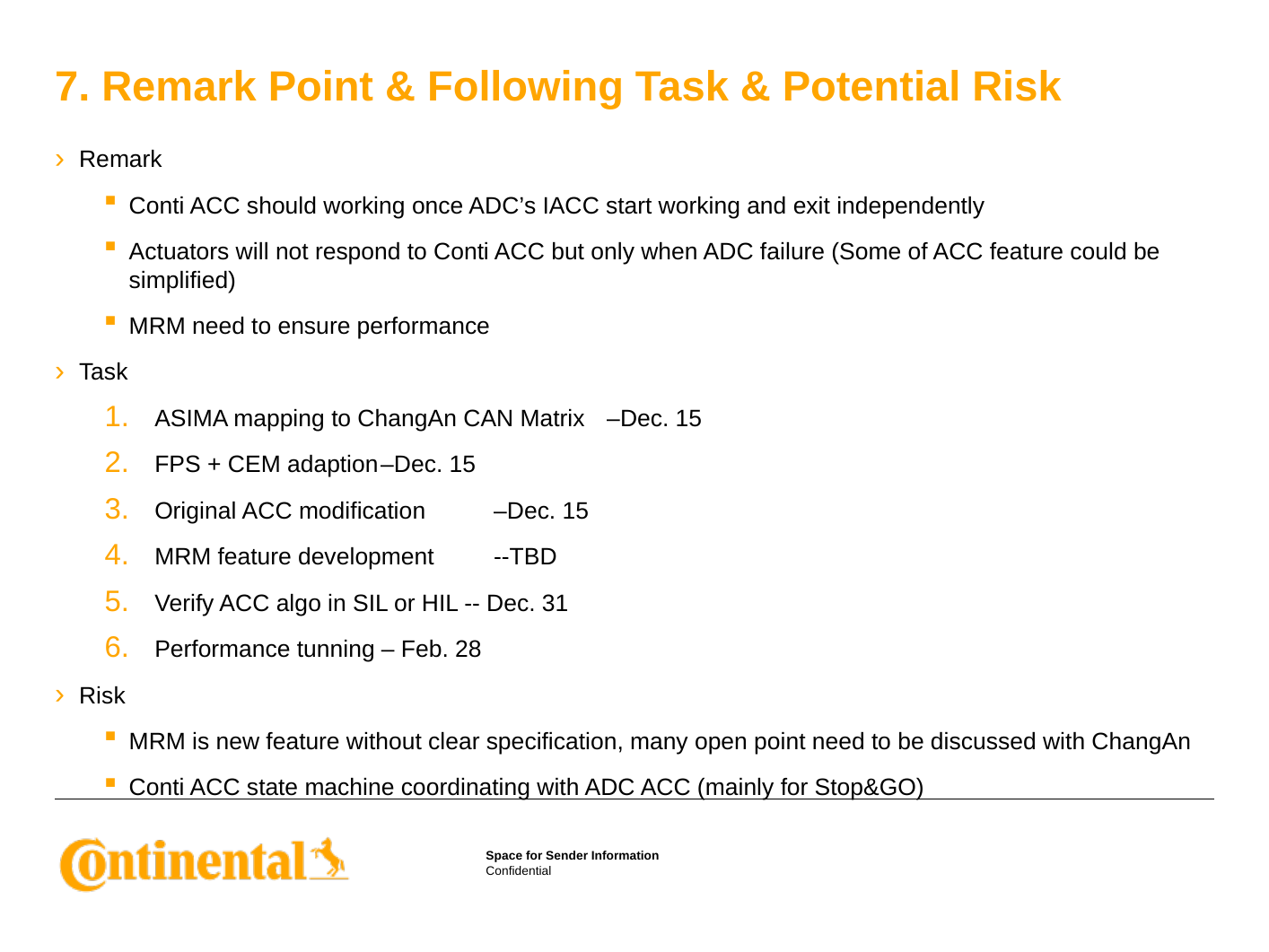

# 7. Remark Point & Following Task & Potential Risk
Remark
Conti ACC should working once ADC’s IACC start working and exit independently
Actuators will not respond to Conti ACC but only when ADC failure (Some of ACC feature could be simplified)
MRM need to ensure performance
Task
ASIMA mapping to ChangAn CAN Matrix 	–Dec. 15
FPS + CEM adaption	–Dec. 15
Original ACC modification		–Dec. 15
MRM feature development	--TBD
Verify ACC algo in SIL or HIL -- Dec. 31
Performance tunning – Feb. 28
Risk
MRM is new feature without clear specification, many open point need to be discussed with ChangAn
Conti ACC state machine coordinating with ADC ACC (mainly for Stop&GO)